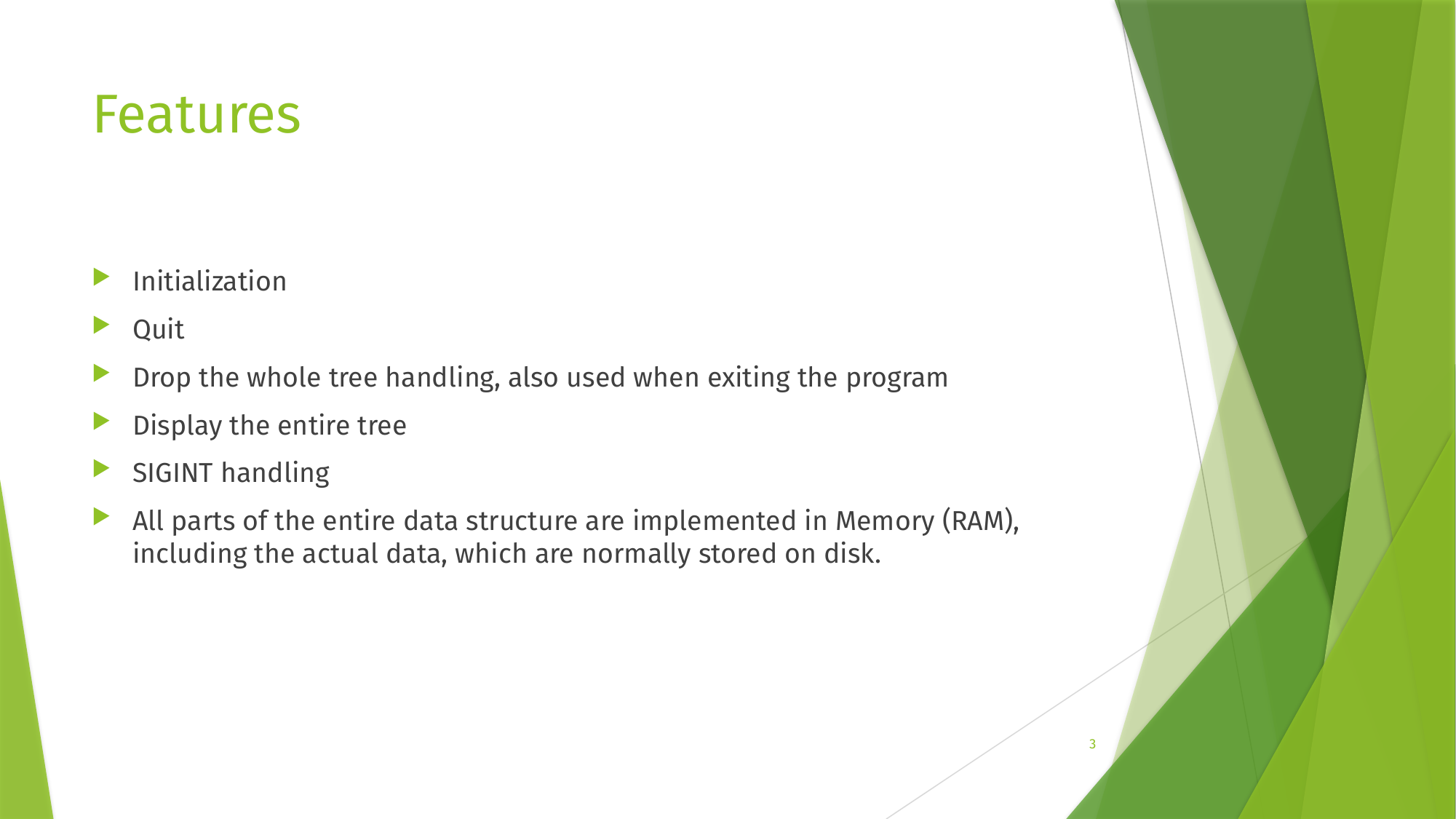

# Features
Initialization
Quit
Drop the whole tree handling, also used when exiting the program
Display the entire tree
SIGINT handling
All parts of the entire data structure are implemented in Memory (RAM), including the actual data, which are normally stored on disk.

3